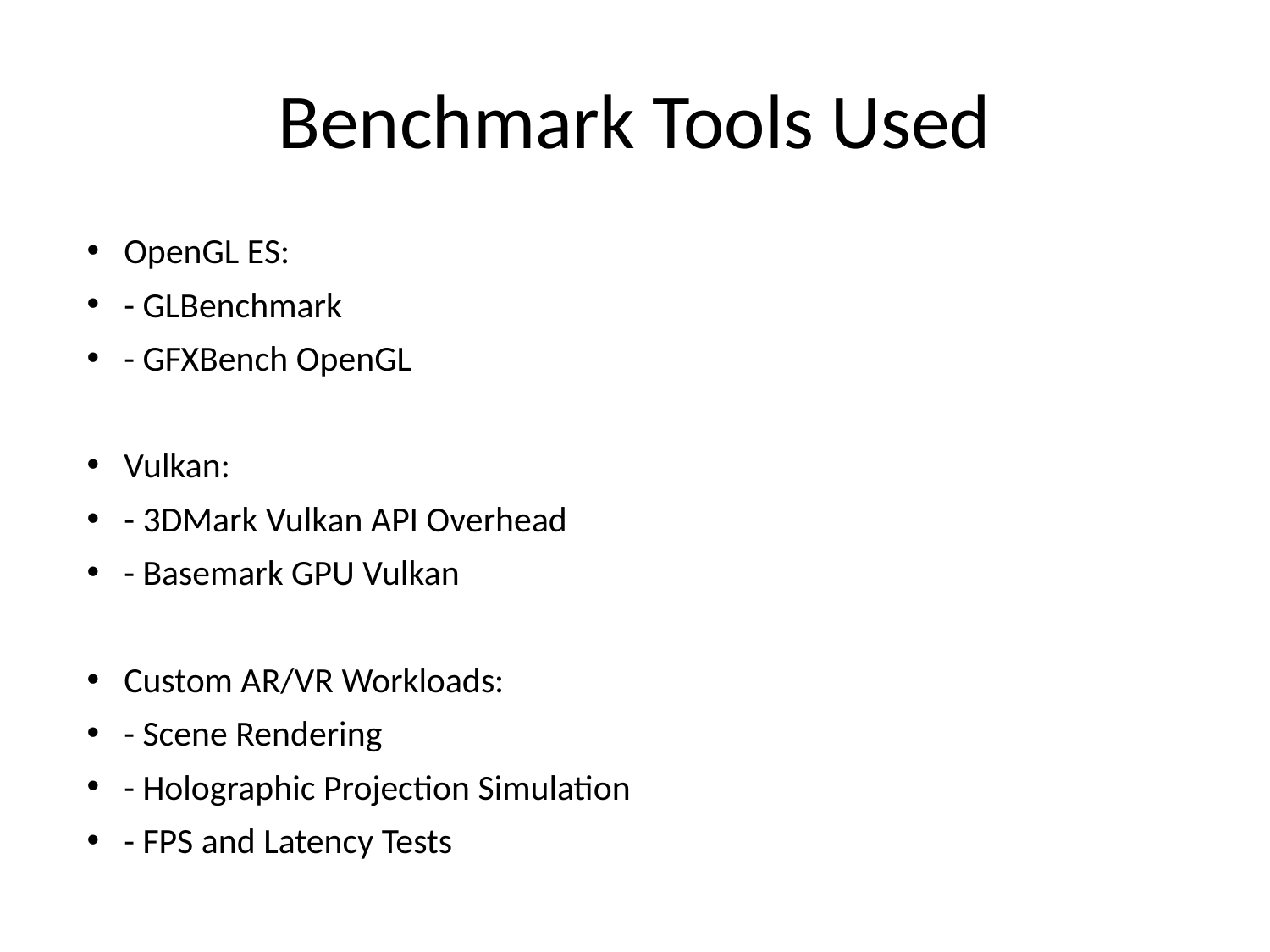

Benchmark Tools Used
OpenGL ES:
- GLBenchmark
- GFXBench OpenGL

Vulkan:
- 3DMark Vulkan API Overhead
- Basemark GPU Vulkan

Custom AR/VR Workloads:
- Scene Rendering
- Holographic Projection Simulation
- FPS and Latency Tests